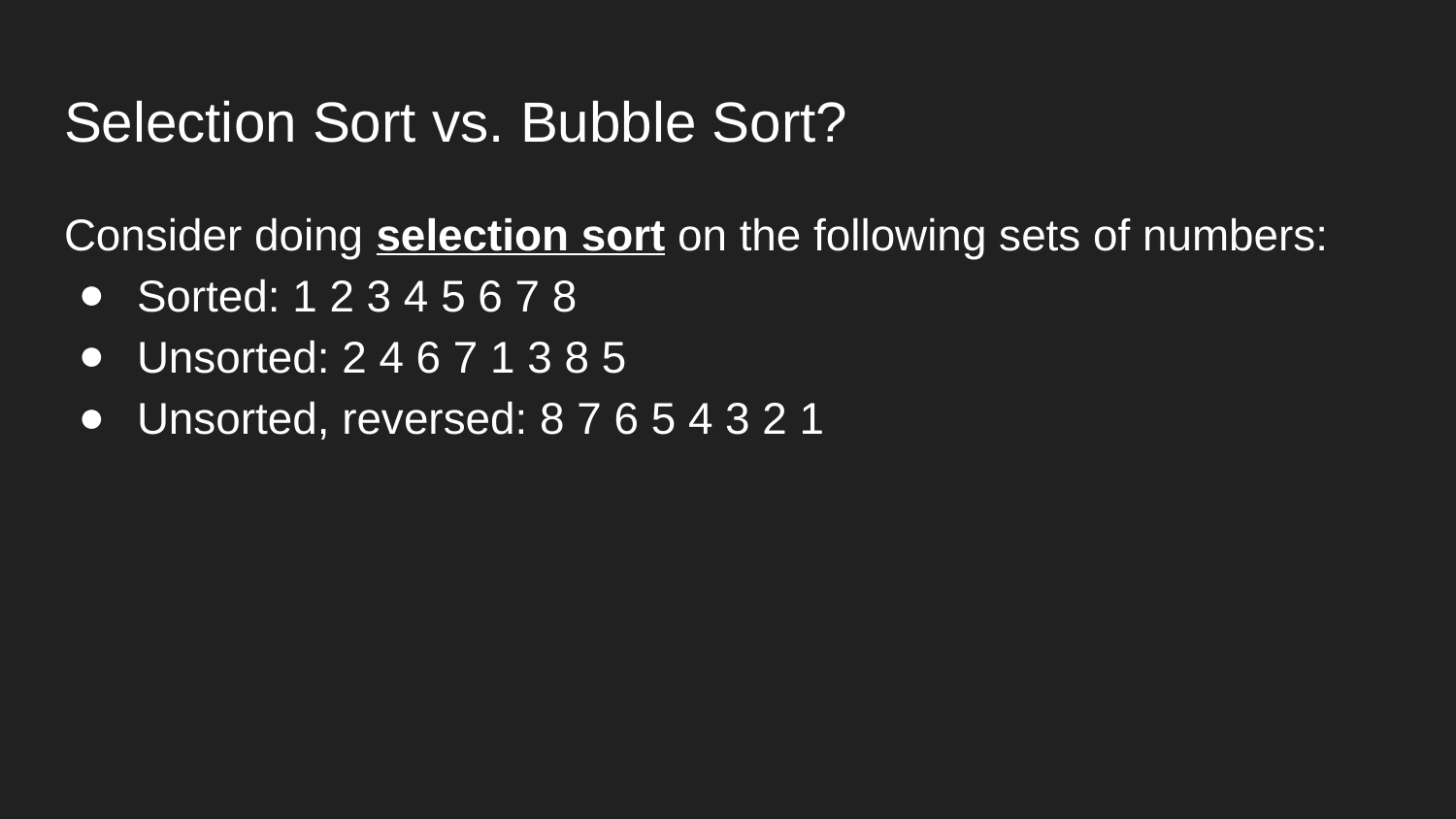

# Selection Sort vs. Bubble Sort?
Consider doing selection sort on the following sets of numbers:
Sorted: 1 2 3 4 5 6 7 8
Unsorted: 2 4 6 7 1 3 8 5
Unsorted, reversed: 8 7 6 5 4 3 2 1